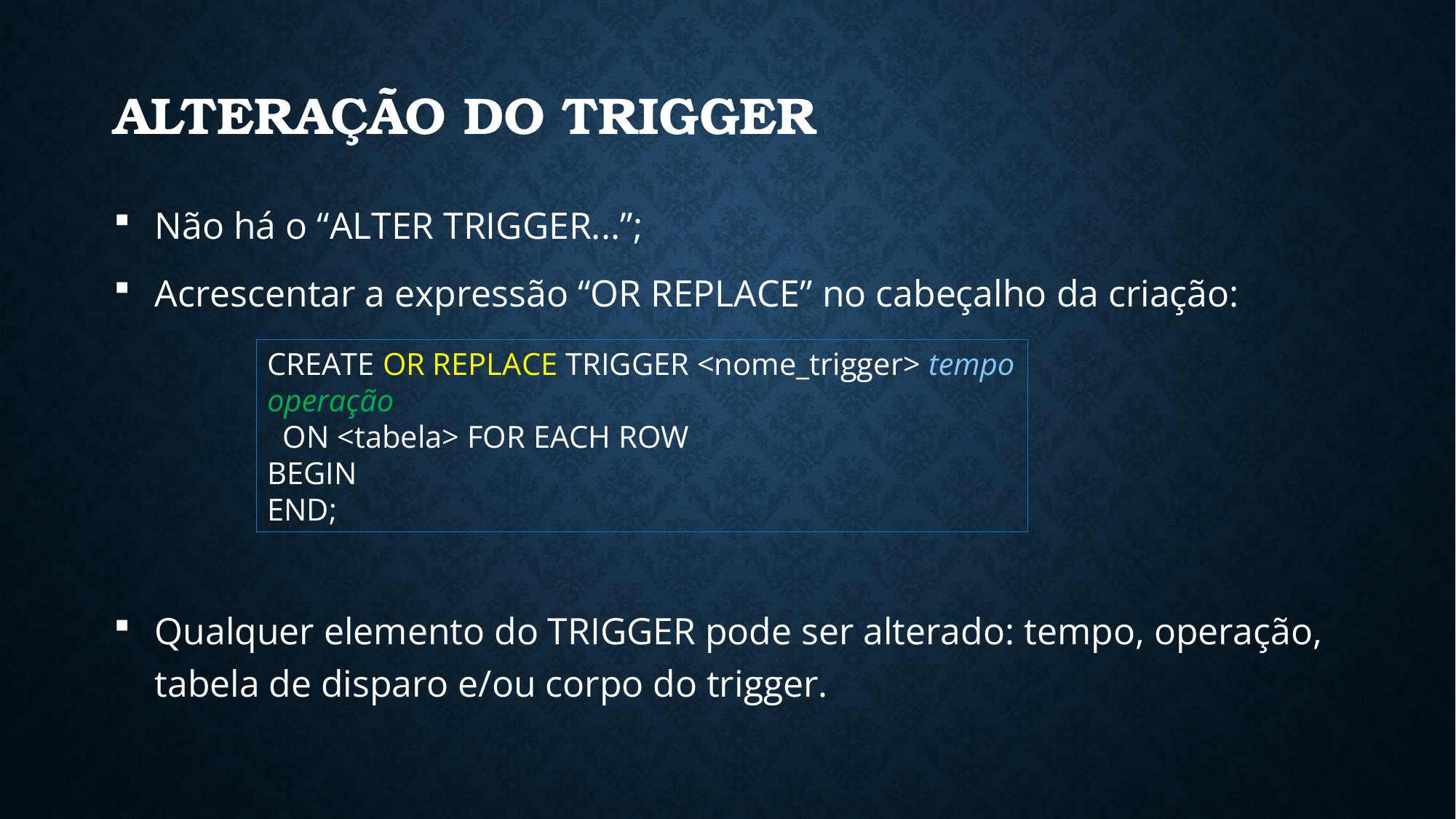

# Alteração do TRIGGER
Não há o “ALTER TRIGGER...”;
Acrescentar a expressão “OR REPLACE” no cabeçalho da criação:

Qualquer elemento do TRIGGER pode ser alterado: tempo, operação, tabela de disparo e/ou corpo do trigger.
CREATE OR REPLACE TRIGGER <nome_trigger> tempo operação
  ON <tabela> FOR EACH ROW
BEGIN
END;